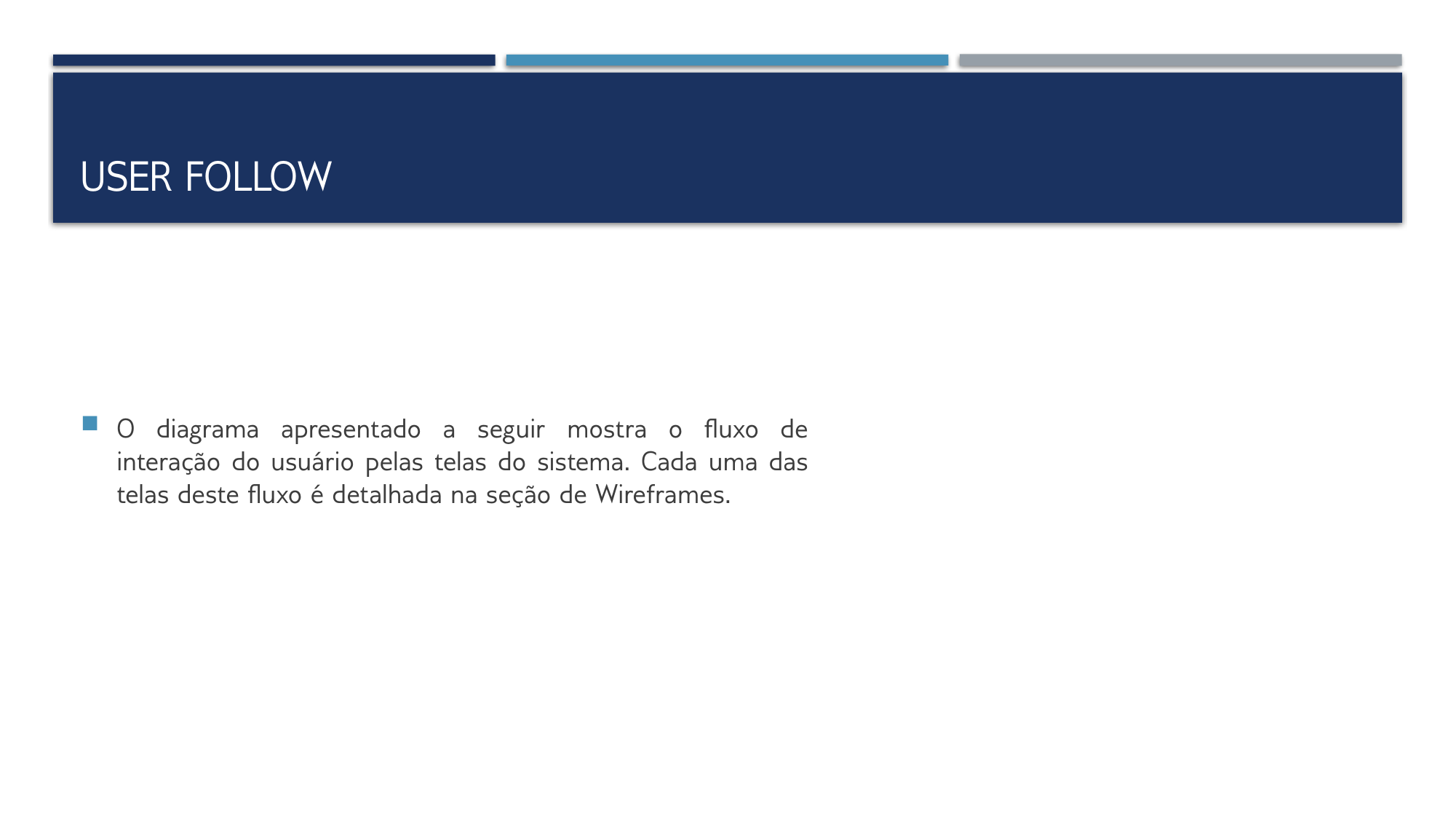

# User follow
O diagrama apresentado a seguir mostra o fluxo de interação do usuário pelas telas do sistema. Cada uma das telas deste fluxo é detalhada na seção de Wireframes.